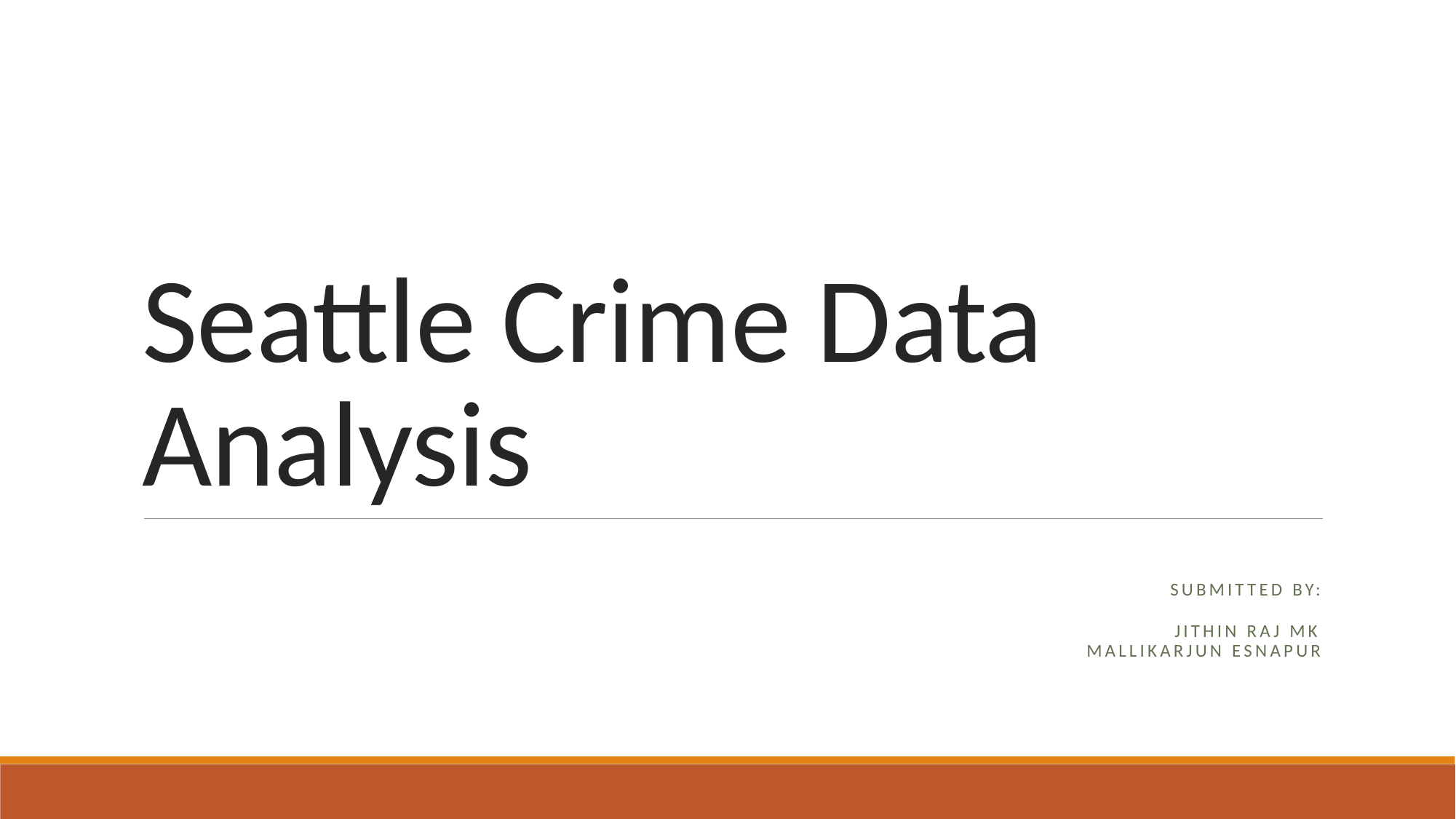

# Seattle Crime Data Analysis

Submitted by:
Jithin Raj MK
Mallikarjun Esnapur